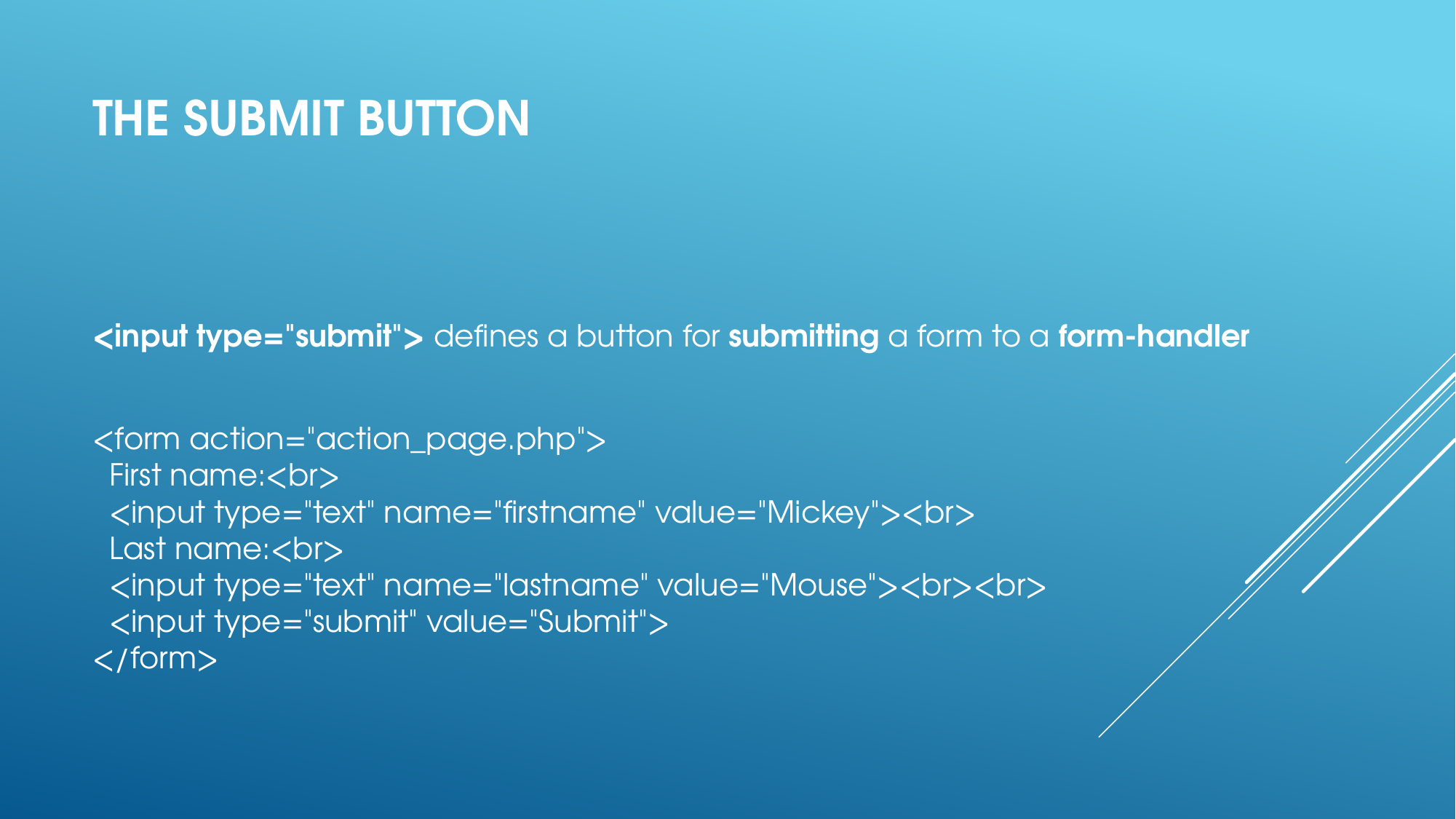

# The Submit Button
<input type="submit"> defines a button for submitting a form to a form-handler

<form action="action_page.php">
  First name:<br>
  <input type="text" name="firstname" value="Mickey"><br>
  Last name:<br>
  <input type="text" name="lastname" value="Mouse"><br><br>
  <input type="submit" value="Submit">
</form>